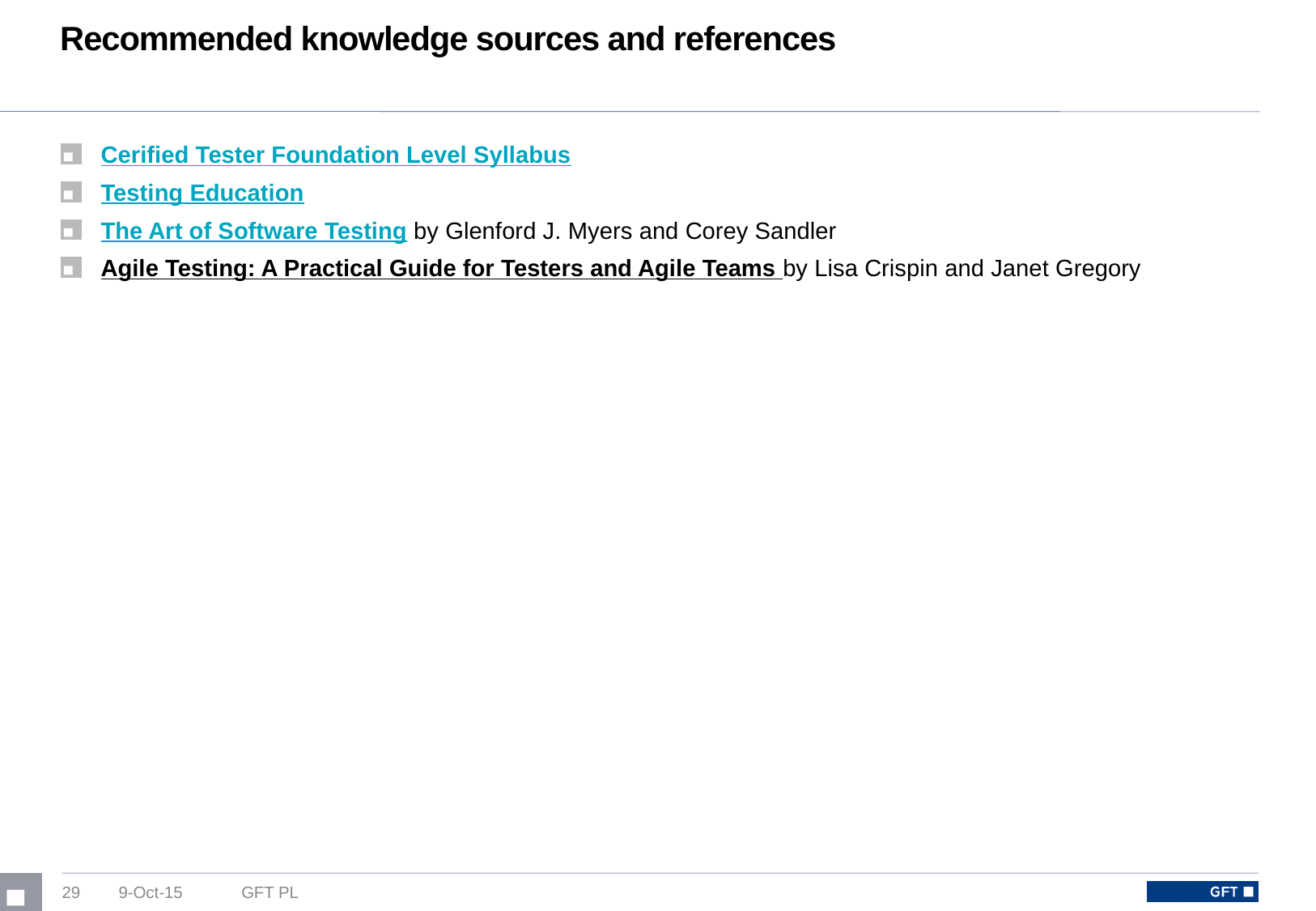

# Recommended knowledge sources and references
Cerified Tester Foundation Level Syllabus
Testing Education
The Art of Software Testing by Glenford J. Myers and Corey Sandler
Agile Testing: A Practical Guide for Testers and Agile Teams by Lisa Crispin and Janet Gregory